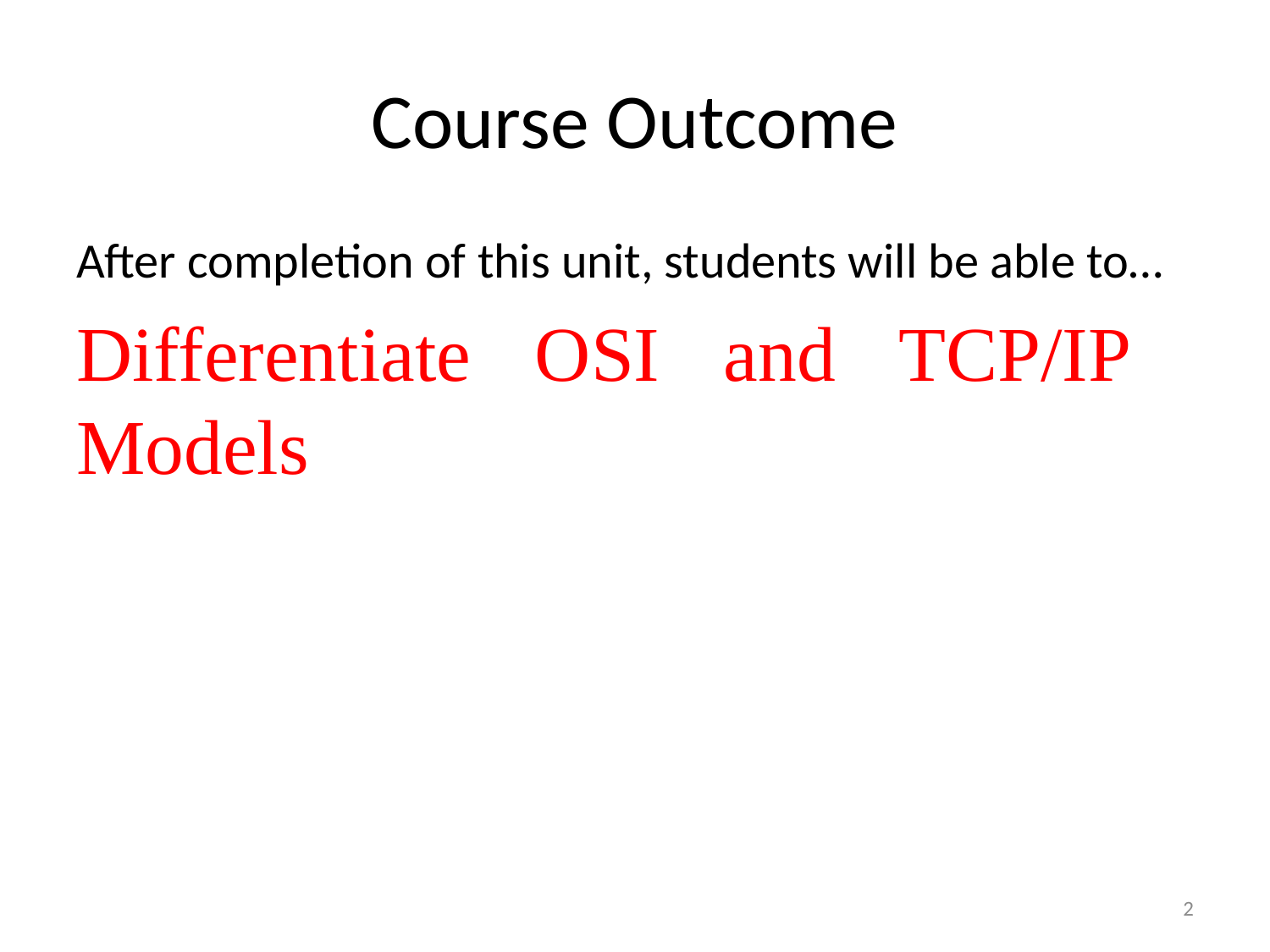

# Course Outcome
After completion of this unit, students will be able to…
Differentiate OSI and TCP/IP  Models

2